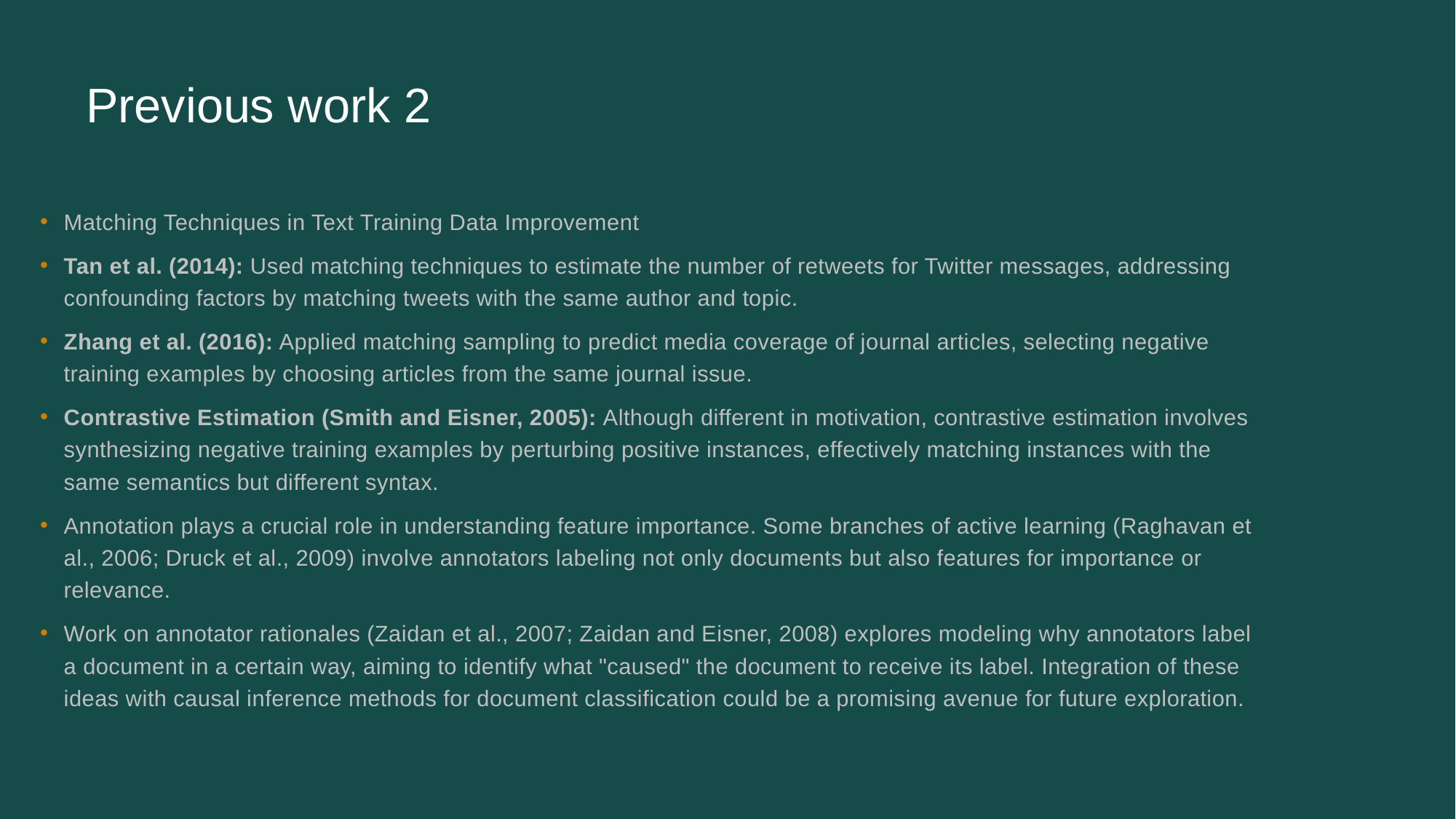

# Previous work 2
Matching Techniques in Text Training Data Improvement
Tan et al. (2014): Used matching techniques to estimate the number of retweets for Twitter messages, addressing confounding factors by matching tweets with the same author and topic.
Zhang et al. (2016): Applied matching sampling to predict media coverage of journal articles, selecting negative training examples by choosing articles from the same journal issue.
Contrastive Estimation (Smith and Eisner, 2005): Although different in motivation, contrastive estimation involves synthesizing negative training examples by perturbing positive instances, effectively matching instances with the same semantics but different syntax.
Annotation plays a crucial role in understanding feature importance. Some branches of active learning (Raghavan et al., 2006; Druck et al., 2009) involve annotators labeling not only documents but also features for importance or relevance.
Work on annotator rationales (Zaidan et al., 2007; Zaidan and Eisner, 2008) explores modeling why annotators label a document in a certain way, aiming to identify what "caused" the document to receive its label. Integration of these ideas with causal inference methods for document classification could be a promising avenue for future exploration.